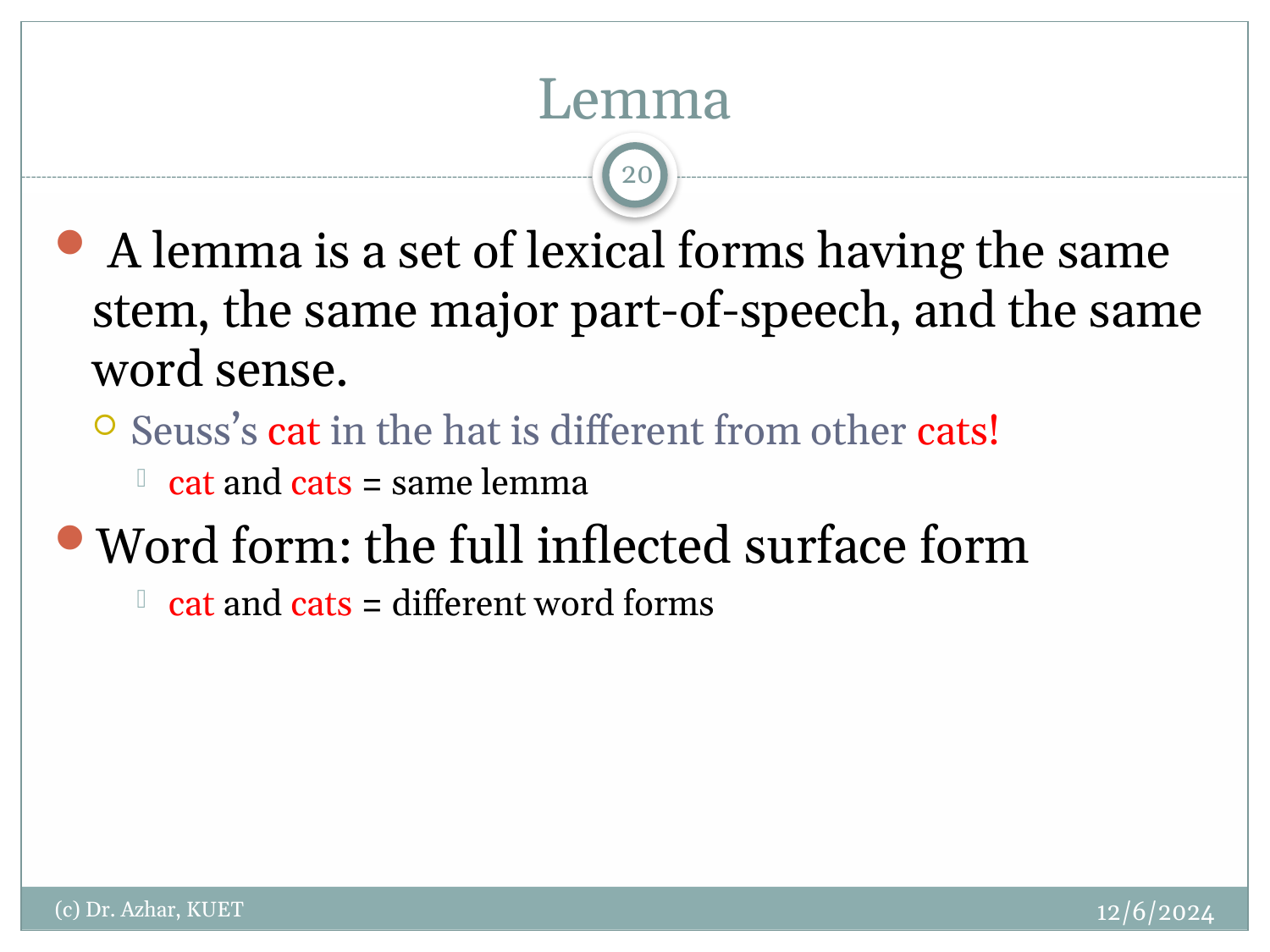

# Lemma
20
 A lemma is a set of lexical forms having the same stem, the same major part-of-speech, and the same word sense.
Seuss’s cat in the hat is different from other cats!
cat and cats = same lemma
Word form: the full inflected surface form
cat and cats = different word forms

12/6/2024
(c) Dr. Azhar, KUET